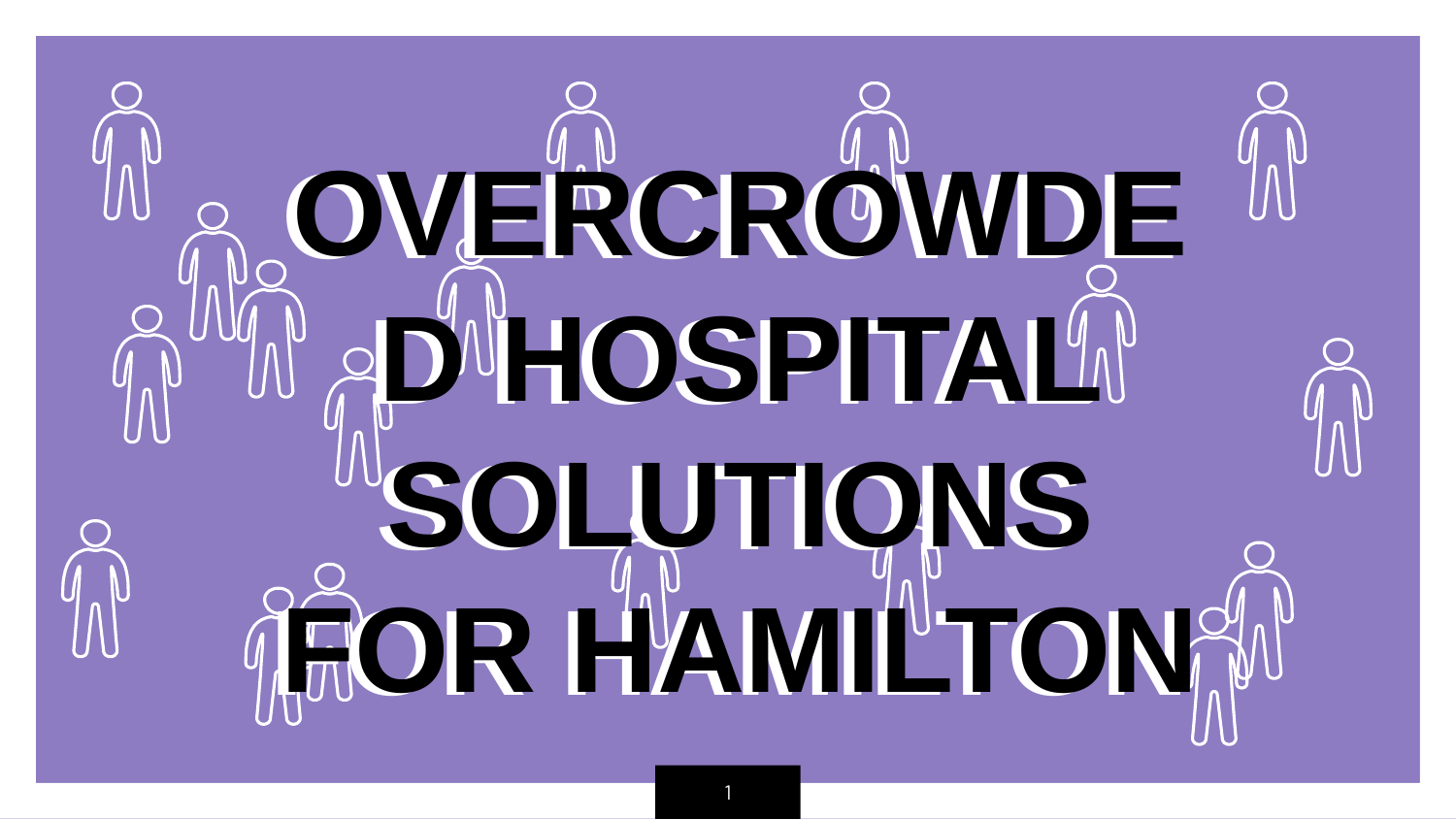

OVERCROWDED HOSPITAL SOLUTIONS FOR HAMILTON
OVERCROWDED HOSPITAL SOLUTIONS FOR HAMILTON

1